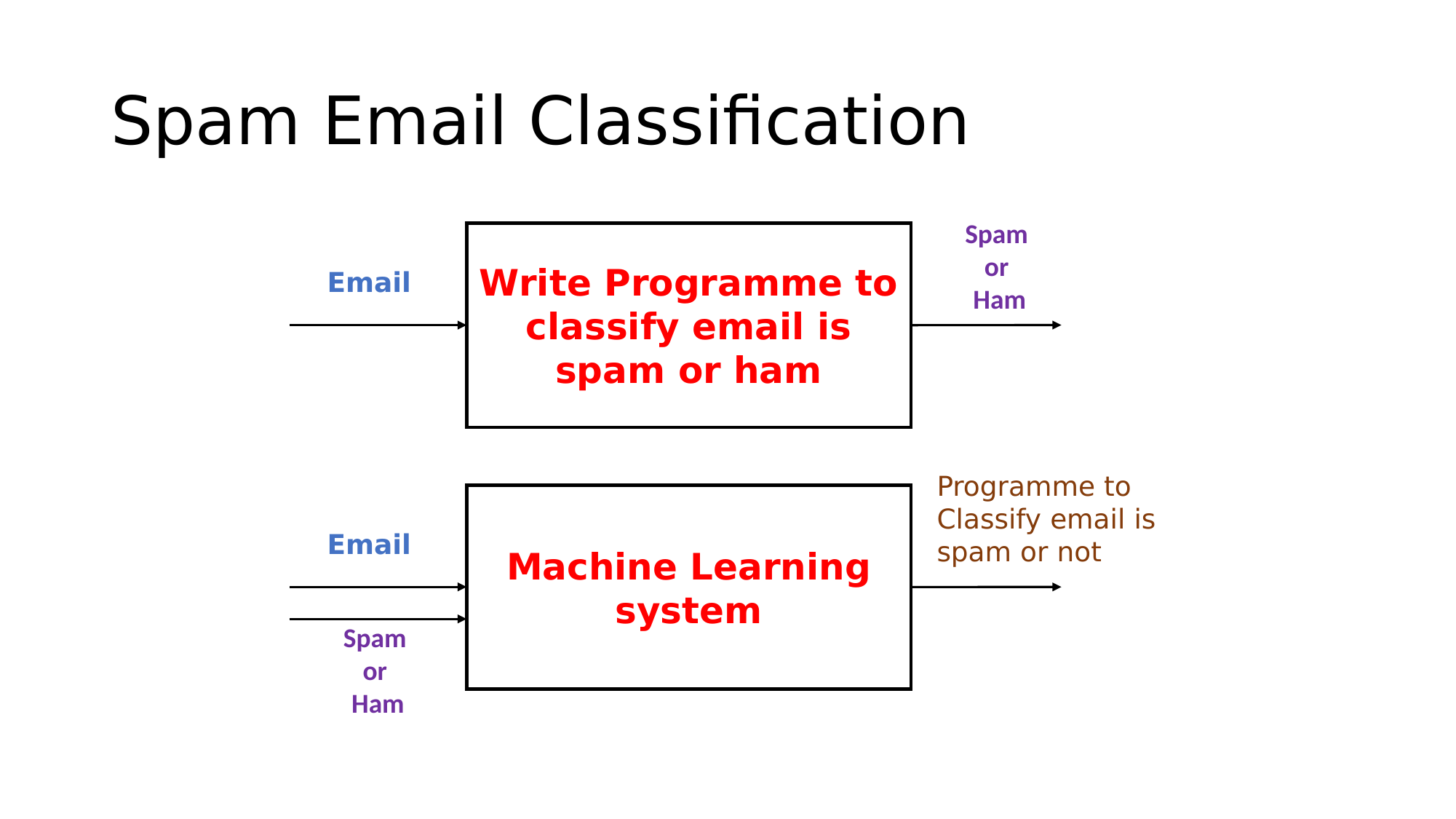

# Spam Email Classification
Spam
or
Ham
Write Programme to classify email is spam or ham
Email
Programme to Classify email is spam or not
Machine Learning system
Email
Spam
or
Ham